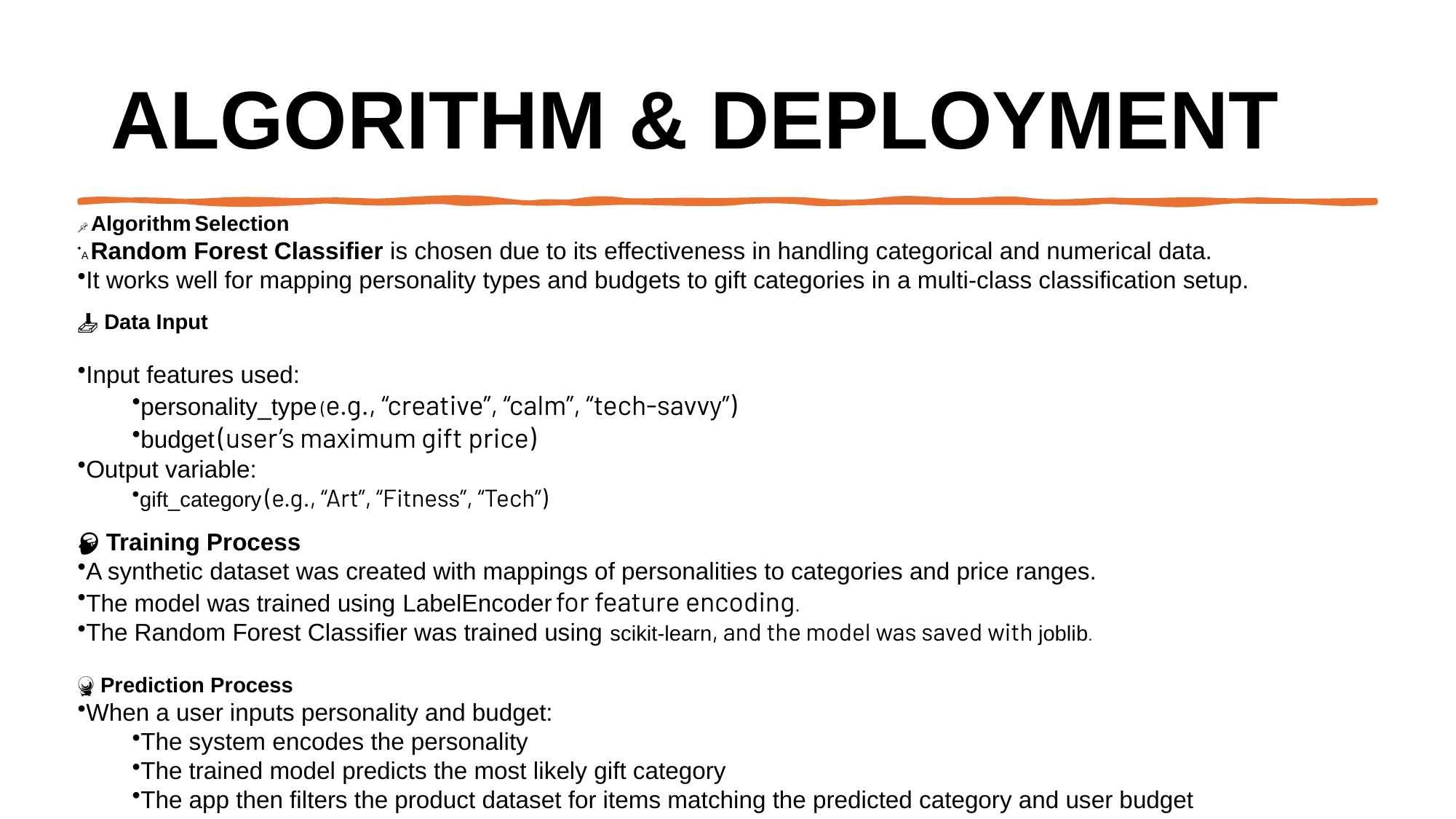

# Algorithm & Deployment

📌 Algorithm Selection
A Random Forest Classifier is chosen due to its effectiveness in handling categorical and numerical data.
It works well for mapping personality types and budgets to gift categories in a multi-class classification setup.

📥 Data Input

Input features used:
personality_type (e.g., “creative”, “calm”, “tech-savvy”)
budget (user’s maximum gift price)
Output variable:
gift_category (e.g., “Art”, “Fitness”, “Tech”)

🧠 Training Process
A synthetic dataset was created with mappings of personalities to categories and price ranges.
The model was trained using LabelEncoder for feature encoding.
The Random Forest Classifier was trained using scikit-learn, and the model was saved with joblib.

🔮 Prediction Process
When a user inputs personality and budget:
The system encodes the personality
The trained model predicts the most likely gift category
The app then filters the product dataset for items matching the predicted category and user budget